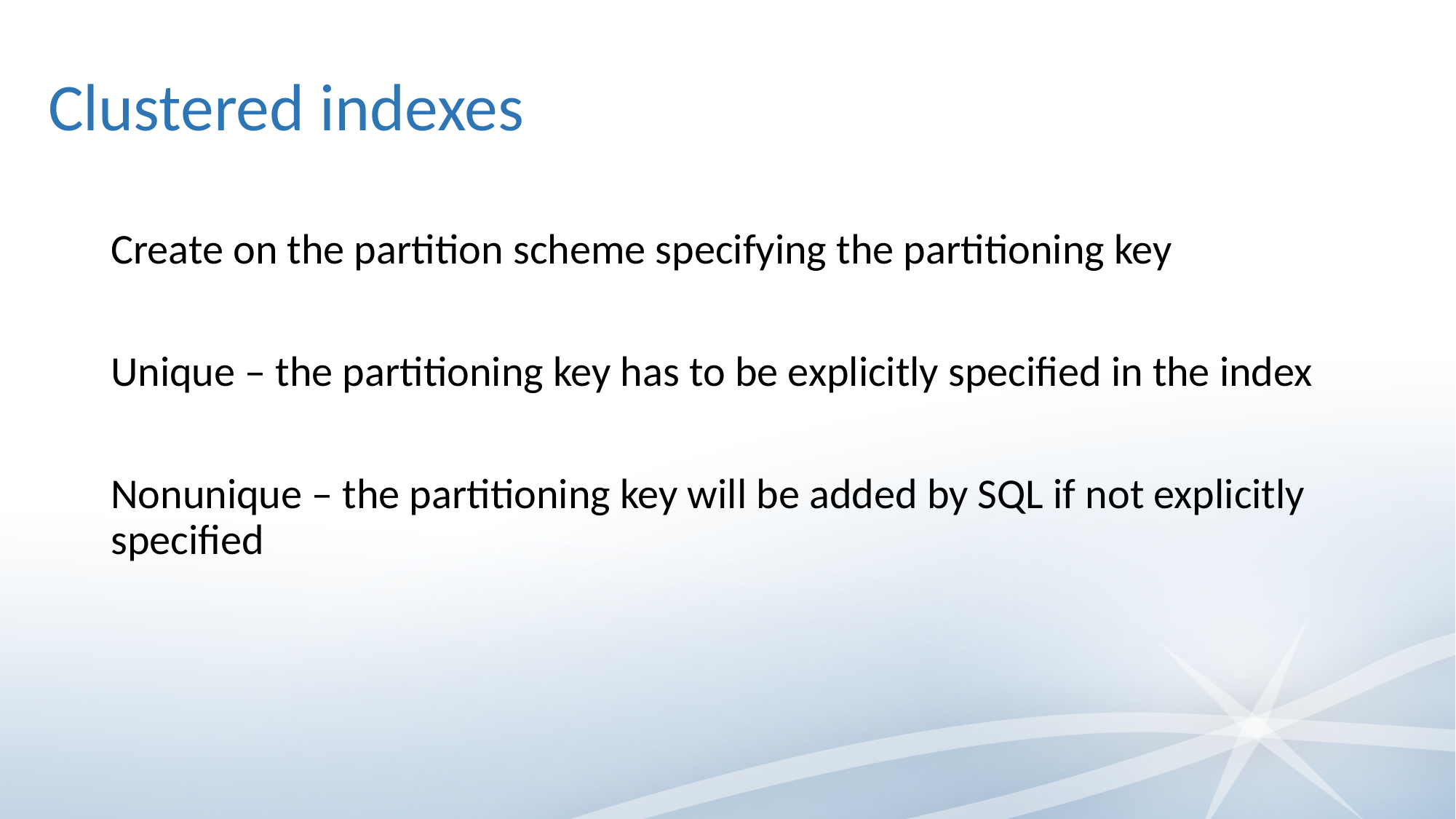

# Clustered indexes
Create on the partition scheme specifying the partitioning key

Unique – the partitioning key has to be explicitly specified in the index

Nonunique – the partitioning key will be added by SQL if not explicitly specified